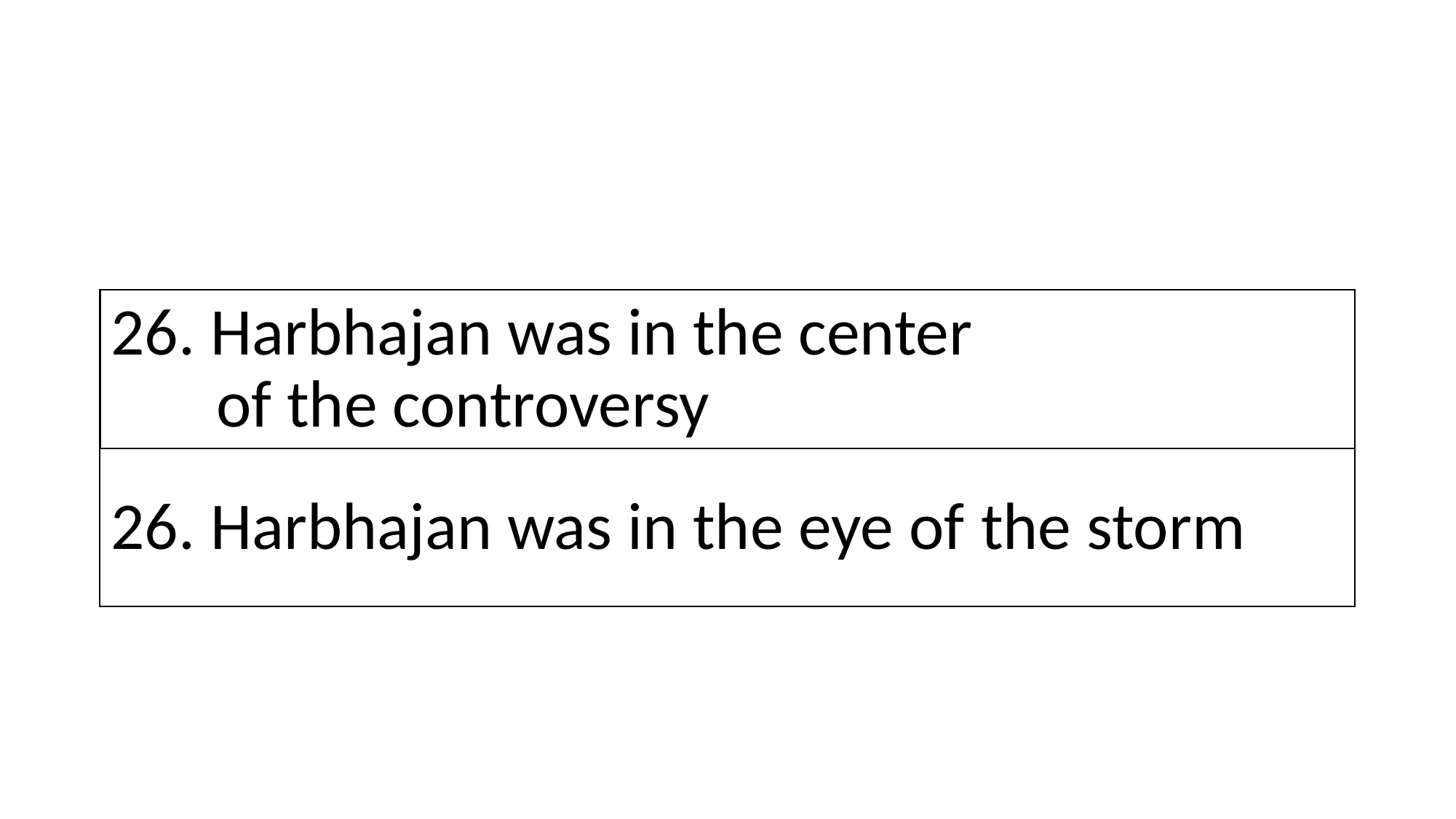

# 26. Harbhajan was in the center of the controversy
26. Harbhajan was in the eye of the storm